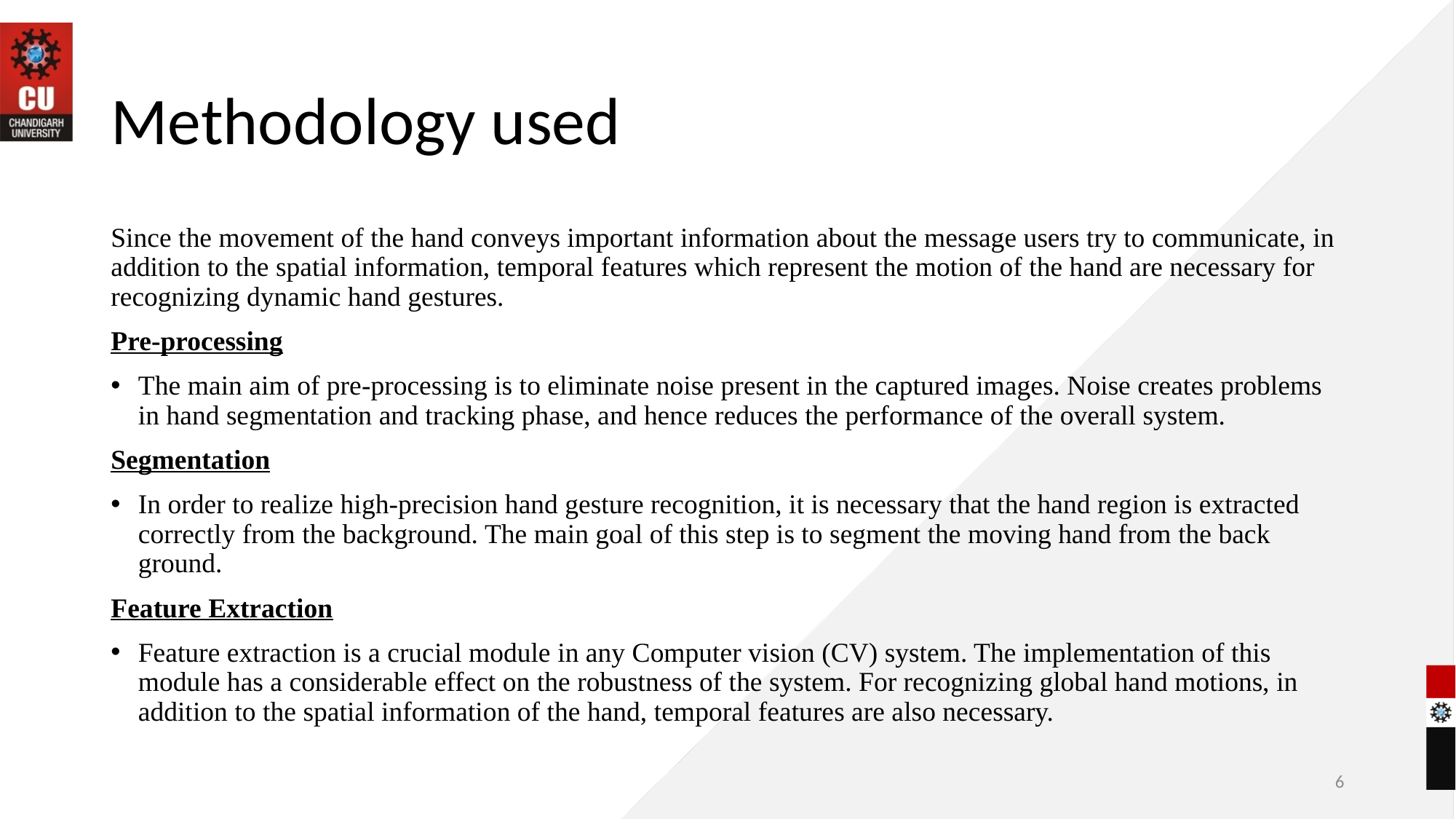

# Methodology used
Since the movement of the hand conveys important information about the message users try to communicate, in addition to the spatial information, temporal features which represent the motion of the hand are necessary for recognizing dynamic hand gestures.
Pre-processing
The main aim of pre-processing is to eliminate noise present in the captured images. Noise creates problems in hand segmentation and tracking phase, and hence reduces the performance of the overall system.
Segmentation
In order to realize high-precision hand gesture recognition, it is necessary that the hand region is extracted correctly from the background. The main goal of this step is to segment the moving hand from the back ground.
Feature Extraction
Feature extraction is a crucial module in any Computer vision (CV) system. The implementation of this module has a considerable effect on the robustness of the system. For recognizing global hand motions, in addition to the spatial information of the hand, temporal features are also necessary.

6